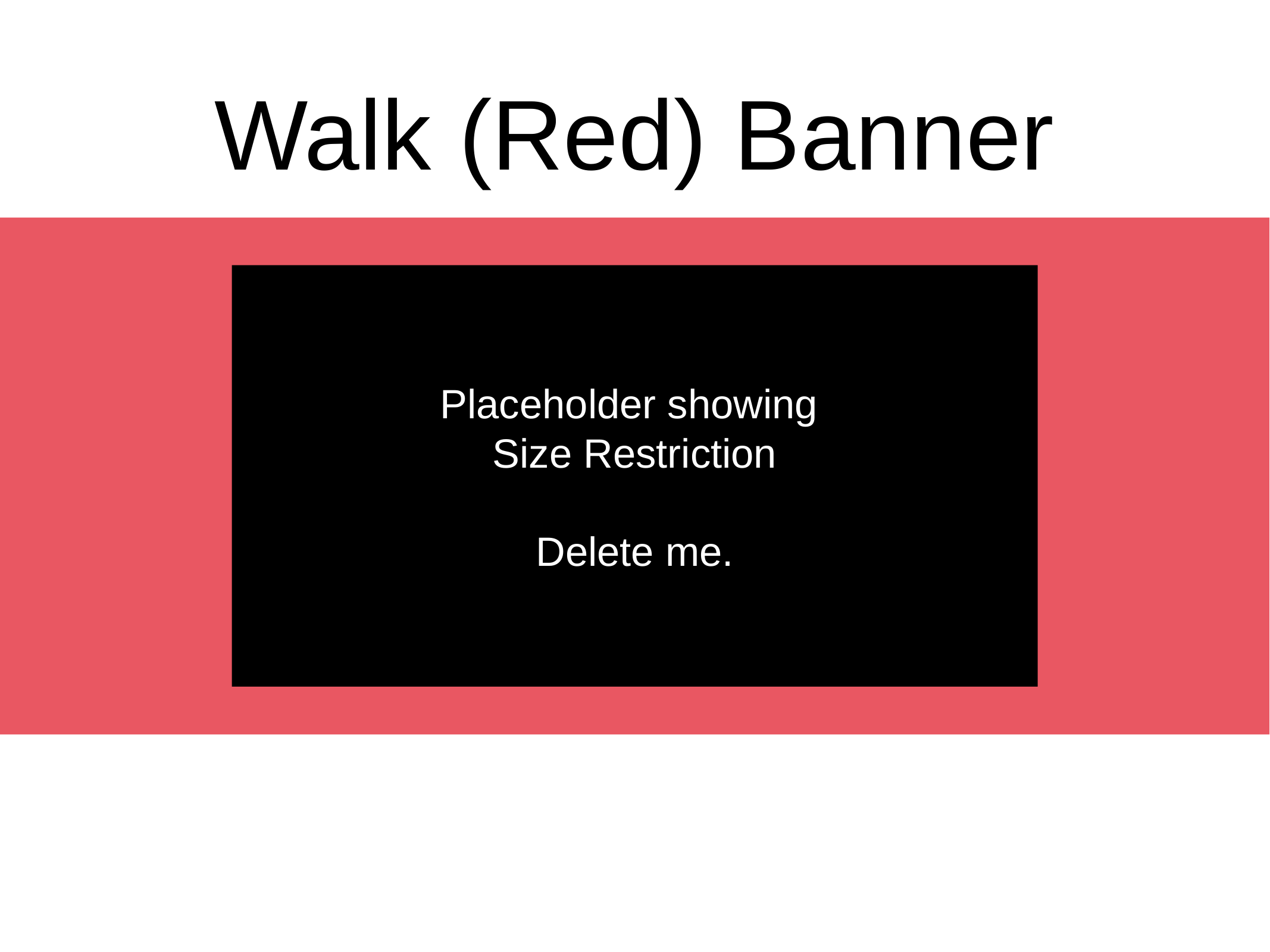

# Walk (Red) Banner

testing
walk
Placeholder showing
Size Restriction

Delete me.